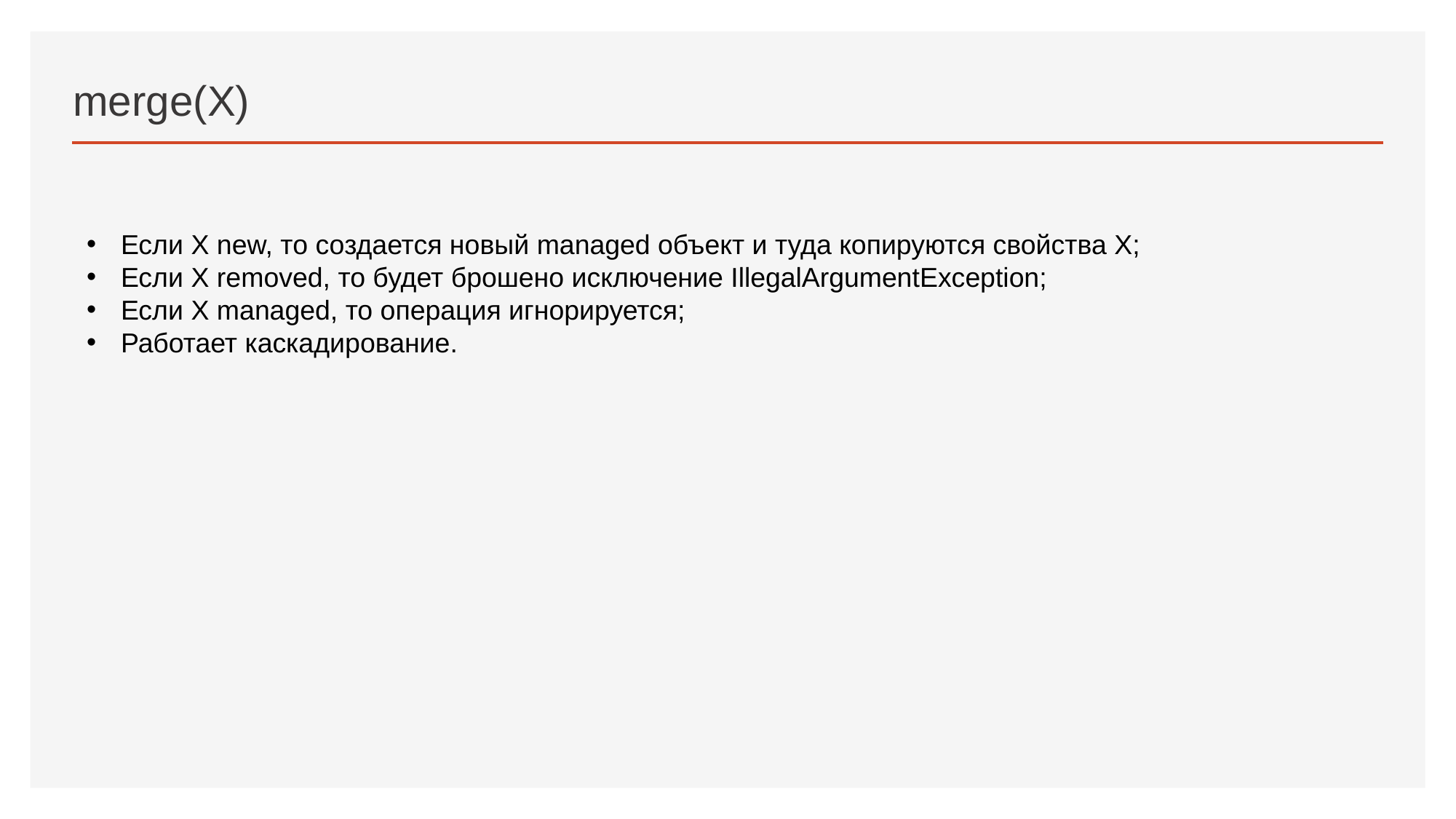

# merge(X)
Если X new, то создается новый managed объект и туда копируются свойства X;
Если X removed, то будет брошено исключение IllegalArgumentException;
Если X managed, то операция игнорируется;
Работает каскадирование.